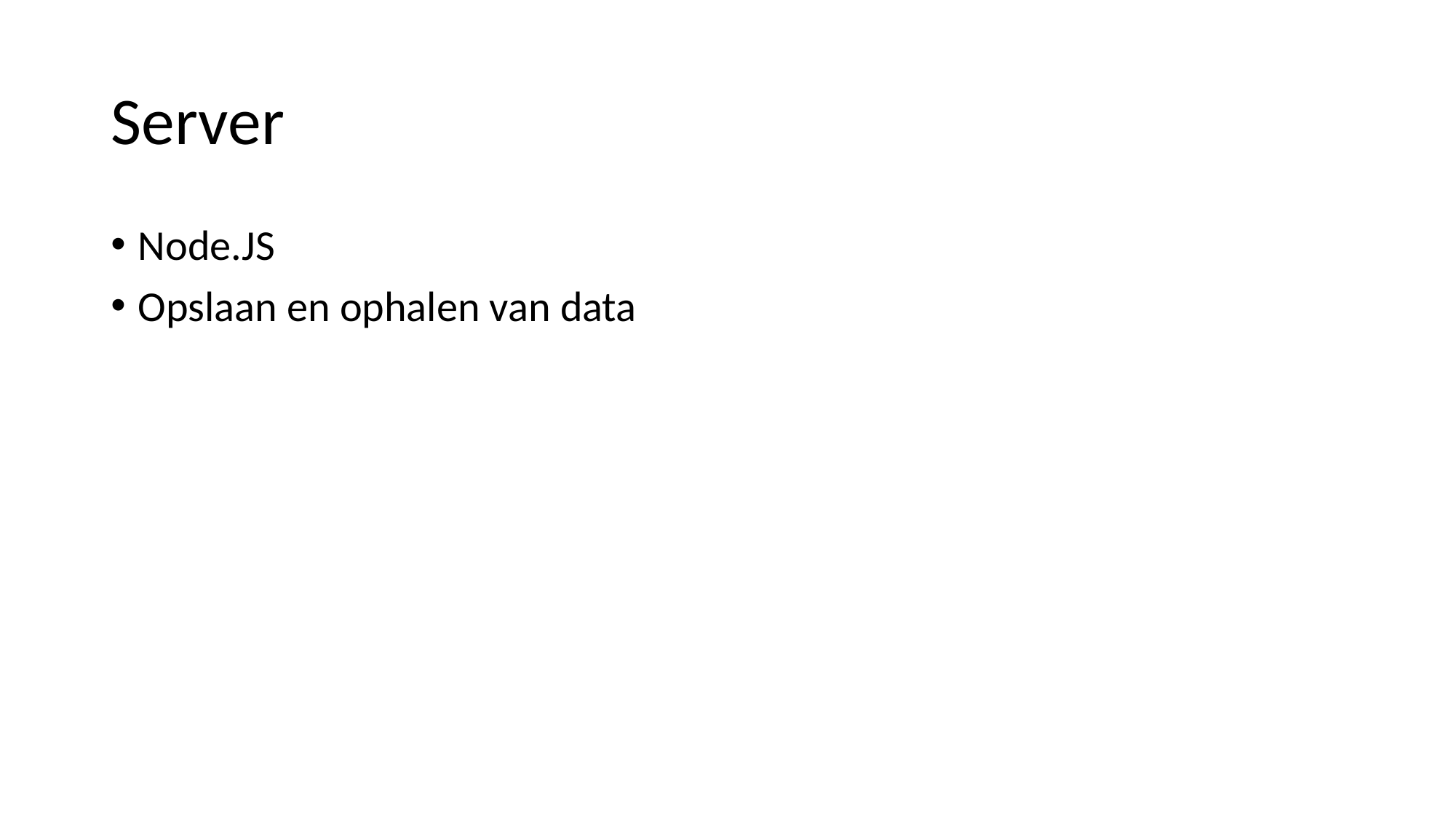

# Server
Node.JS
Opslaan en ophalen van data